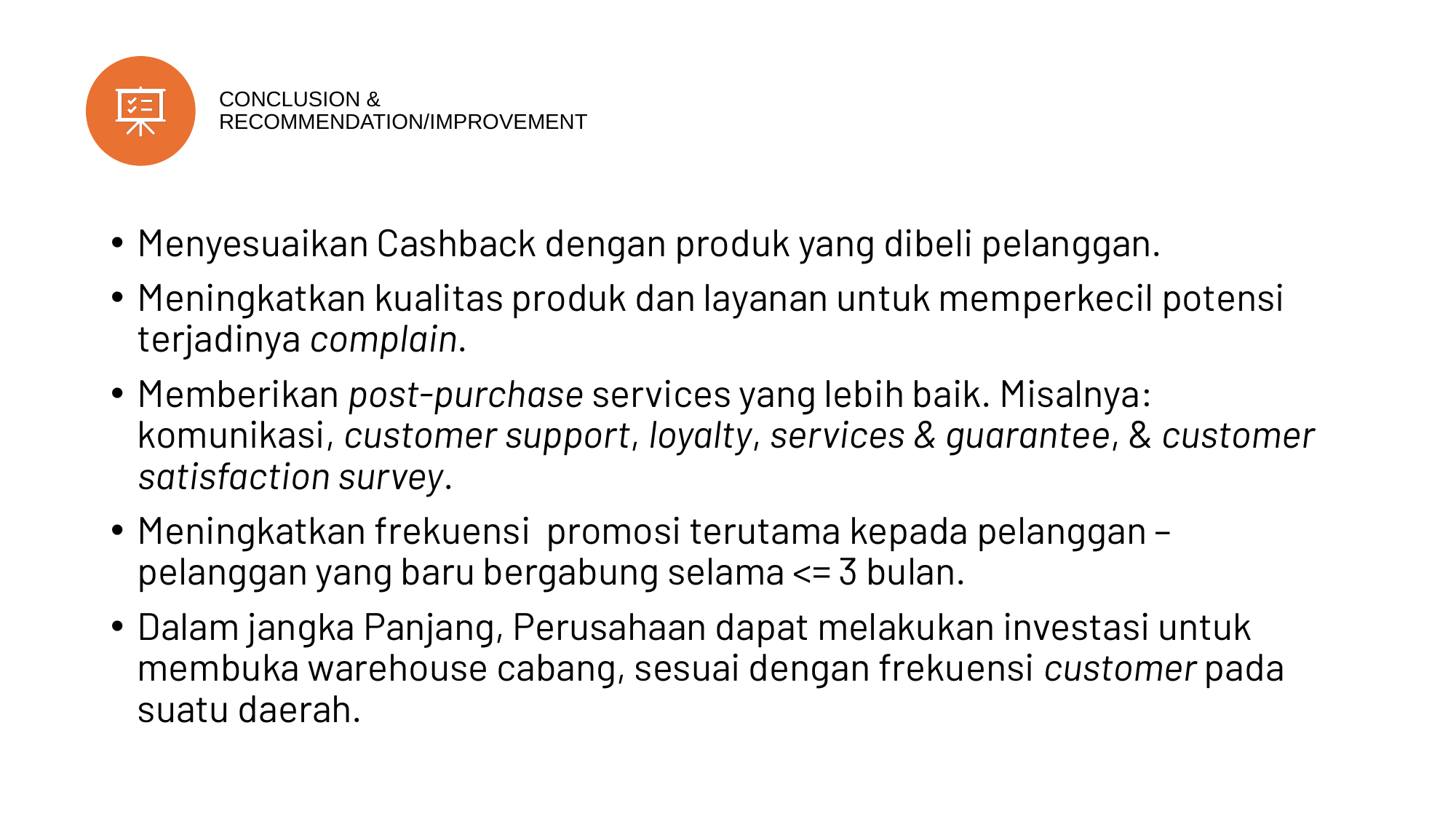

CONCLUSION & RECOMMENDATION/IMPROVEMENT

Menyesuaikan Cashback dengan produk yang dibeli pelanggan.
Meningkatkan kualitas produk dan layanan untuk memperkecil potensi terjadinya complain.
Memberikan post-purchase services yang lebih baik. Misalnya: komunikasi, customer support, loyalty, services & guarantee, & customer satisfaction survey.
Meningkatkan frekuensi  promosi terutama kepada pelanggan – pelanggan yang baru bergabung selama <= 3 bulan.
Dalam jangka Panjang, Perusahaan dapat melakukan investasi untuk membuka warehouse cabang, sesuai dengan frekuensi customer pada suatu daerah.